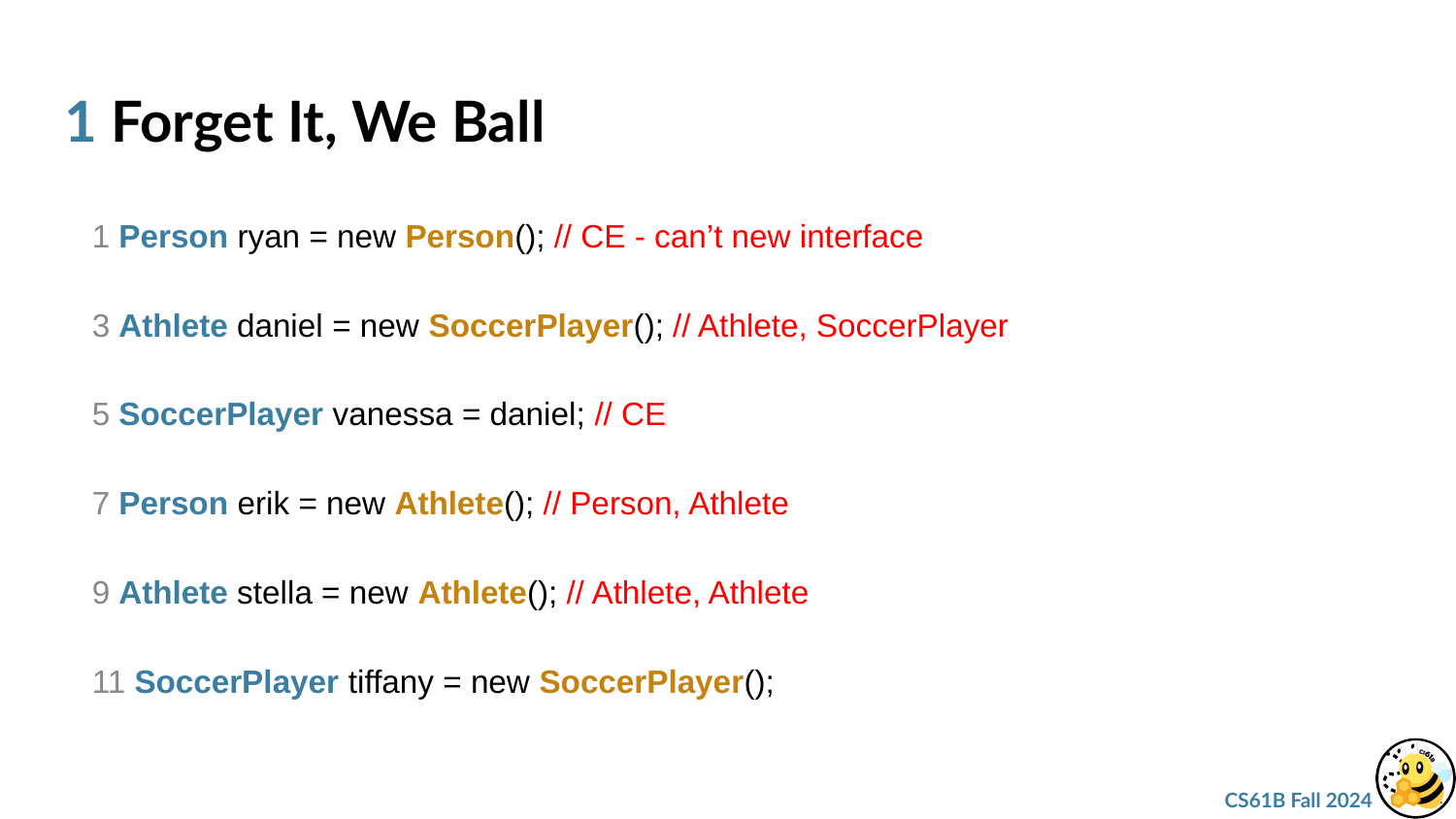

# 1 Forget It, We Ball
1 Person ryan = new Person(); // CE - can’t new interface

3 Athlete daniel = new SoccerPlayer(); // Athlete, SoccerPlayer

5 SoccerPlayer vanessa = daniel; // CE

7 Person erik = new Athlete(); // Person, Athlete

9 Athlete stella = new Athlete(); // Athlete, Athlete

11 SoccerPlayer tiffany = new SoccerPlayer();